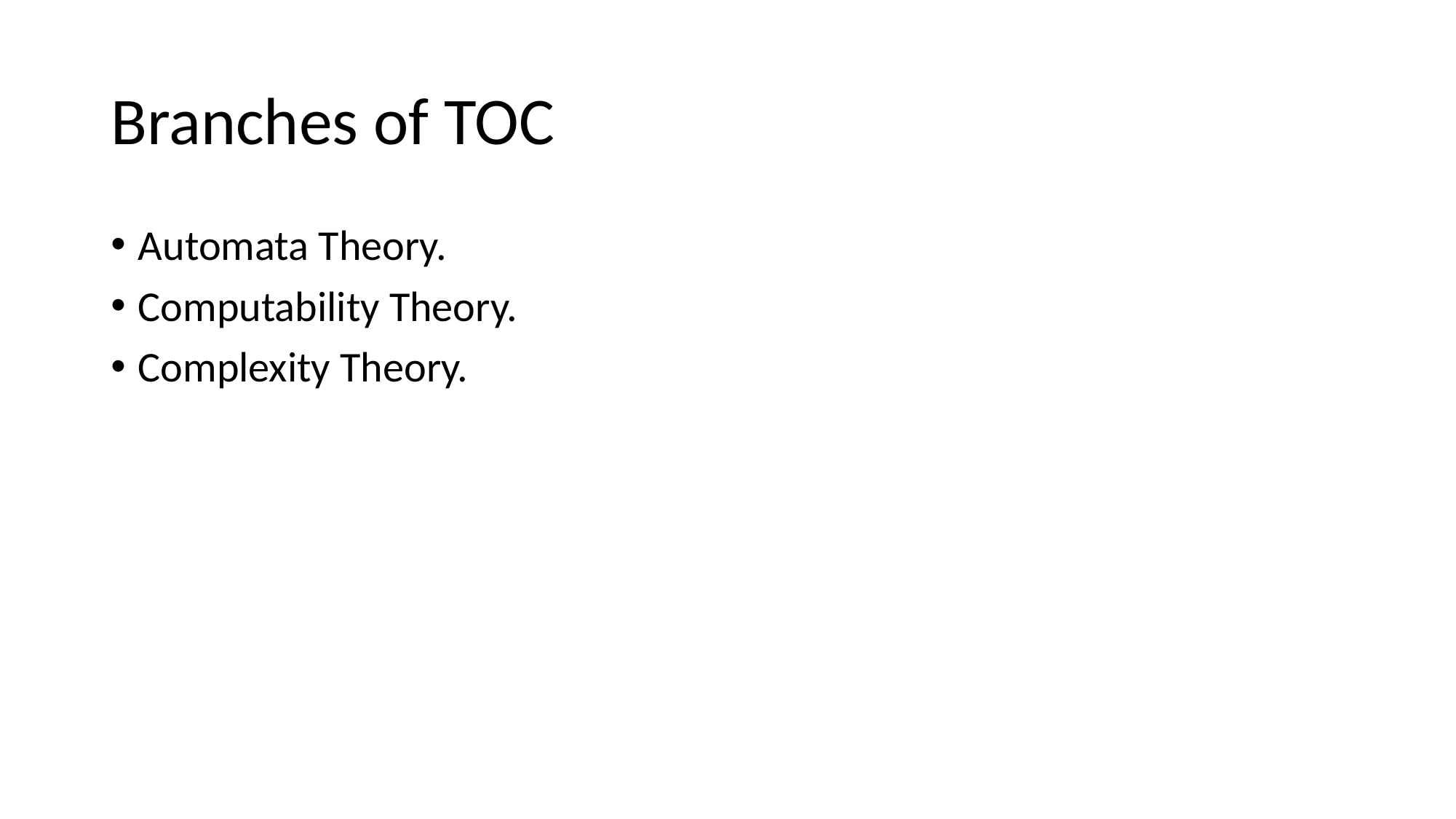

# Branches of TOC
Automata Theory.
Computability Theory.
Complexity Theory.